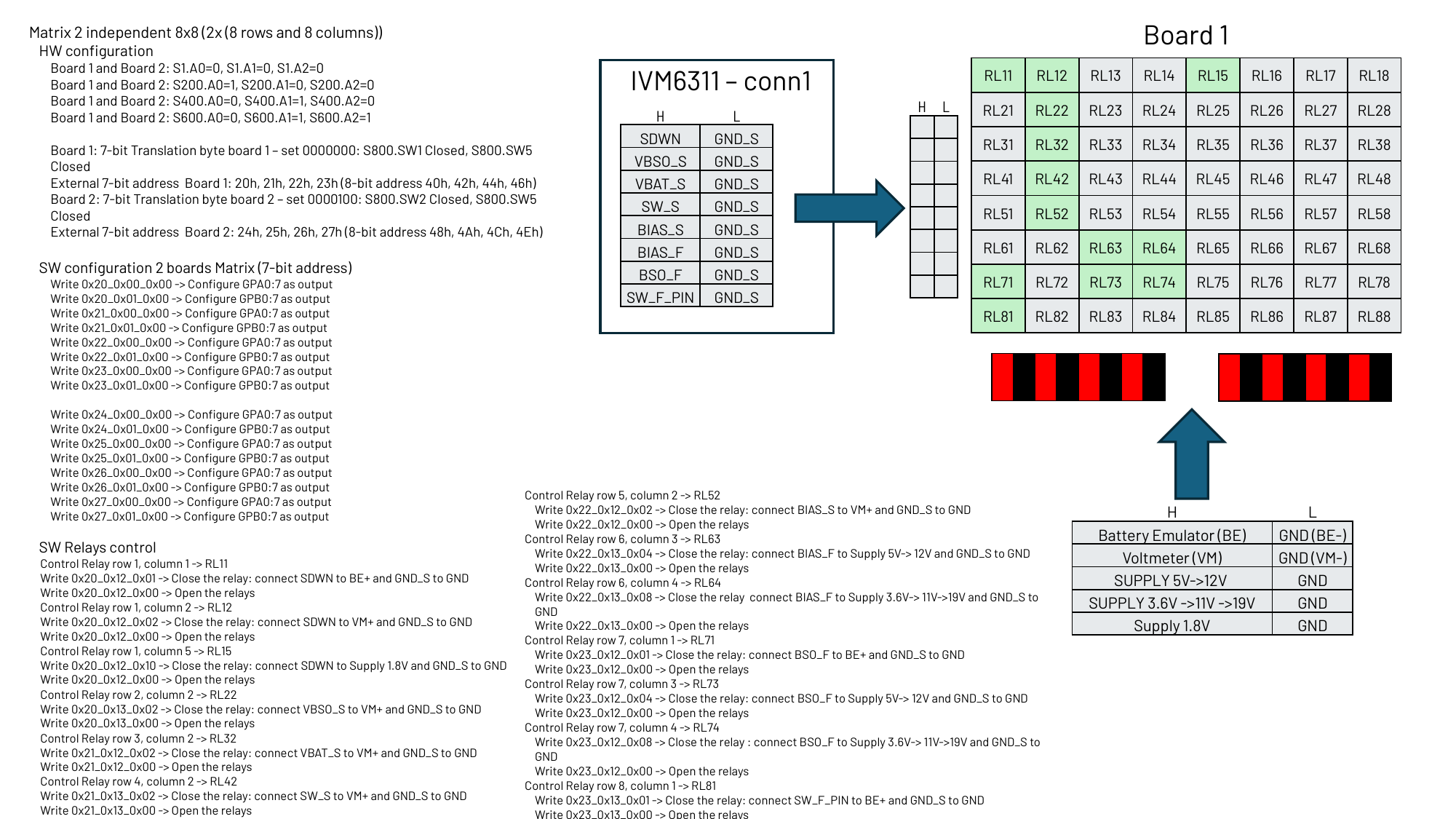

Board 1
Matrix 2 independent 8x8 (2x (8 rows and 8 columns))
HW configuration
Board 1 and Board 2: S1.A0=0, S1.A1=0, S1.A2=0
Board 1 and Board 2: S200.A0=1, S200.A1=0, S200.A2=0
Board 1 and Board 2: S400.A0=0, S400.A1=1, S400.A2=0
Board 1 and Board 2: S600.A0=0, S600.A1=1, S600.A2=1

Board 1: 7-bit Translation byte board 1 – set 0000000: S800.SW1 Closed, S800.SW5 Closed
External 7-bit address  Board 1: 20h, 21h, 22h, 23h (8-bit address 40h, 42h, 44h, 46h)
Board 2: 7-bit Translation byte board 2 – set 0000100: S800.SW2 Closed, S800.SW5 Closed
External 7-bit address  Board 2: 24h, 25h, 26h, 27h (8-bit address 48h, 4Ah, 4Ch, 4Eh)

SW configuration 2 boards Matrix (7-bit address)
Write 0x20_0x00_0x00 -> Configure GPA0:7 as output
Write 0x20_0x01_0x00 -> Configure GPB0:7 as output
Write 0x21_0x00_0x00 -> Configure GPA0:7 as output
Write 0x21_0x01_0x00 -> Configure GPB0:7 as output
Write 0x22_0x00_0x00 -> Configure GPA0:7 as output
Write 0x22_0x01_0x00 -> Configure GPB0:7 as output
Write 0x23_0x00_0x00 -> Configure GPA0:7 as output
Write 0x23_0x01_0x00 -> Configure GPB0:7 as output

Write 0x24_0x00_0x00 -> Configure GPA0:7 as output
Write 0x24_0x01_0x00 -> Configure GPB0:7 as output
Write 0x25_0x00_0x00 -> Configure GPA0:7 as output
Write 0x25_0x01_0x00 -> Configure GPB0:7 as output
Write 0x26_0x00_0x00 -> Configure GPA0:7 as output
Write 0x26_0x01_0x00 -> Configure GPB0:7 as output
Write 0x27_0x00_0x00 -> Configure GPA0:7 as output
Write 0x27_0x01_0x00 -> Configure GPB0:7 as output

SW Relays control
Control Relay row 1, column 1 -> RL11
Write 0x20_0x12_0x01 -> Close the relay: connect SDWN to BE+ and GND_S to GND
Write 0x20_0x12_0x00 -> Open the relays
Control Relay row 1, column 2 -> RL12
Write 0x20_0x12_0x02 -> Close the relay: connect SDWN to VM+ and GND_S to GND
Write 0x20_0x12_0x00 -> Open the relays
Control Relay row 1, column 5 -> RL15
Write 0x20_0x12_0x10 -> Close the relay: connect SDWN to Supply 1.8V and GND_S to GND
Write 0x20_0x12_0x00 -> Open the relays
Control Relay row 2, column 2 -> RL22
Write 0x20_0x13_0x02 -> Close the relay: connect VBSO_S to VM+ and GND_S to GND
Write 0x20_0x13_0x00 -> Open the relays
Control Relay row 3, column 2 -> RL32
Write 0x21_0x12_0x02 -> Close the relay: connect VBAT_S to VM+ and GND_S to GND
Write 0x21_0x12_0x00 -> Open the relays
Control Relay row 4, column 2 -> RL42
Write 0x21_0x13_0x02 -> Close the relay: connect SW_S to VM+ and GND_S to GND
Write 0x21_0x13_0x00 -> Open the relays
| RL11 | RL12 | RL13 | RL14 | RL15 | RL16 | RL17 | RL18 |
| --- | --- | --- | --- | --- | --- | --- | --- |
| RL21 | RL22 | RL23 | RL24 | RL25 | RL26 | RL27 | RL28 |
| RL31 | RL32 | RL33 | RL34 | RL35 | RL36 | RL37 | RL38 |
| RL41 | RL42 | RL43 | RL44 | RL45 | RL46 | RL47 | RL48 |
| RL51 | RL52 | RL53 | RL54 | RL55 | RL56 | RL57 | RL58 |
| RL61 | RL62 | RL63 | RL64 | RL65 | RL66 | RL67 | RL68 |
| RL71 | RL72 | RL73 | RL74 | RL75 | RL76 | RL77 | RL78 |
| RL81 | RL82 | RL83 | RL84 | RL85 | RL86 | RL87 | RL88 |
IVM6311 – conn1

| H | L |
| --- | --- |
|  |  |
|  |  |
|  |  |
|  |  |
|  |  |
|  |  |
|  |  |
|  |  |
| H | L |
| --- | --- |
| SDWN | GND\_S |
| VBSO\_S | GND\_S |
| VBAT\_S | GND\_S |
| SW\_S | GND\_S |
| BIAS\_S | GND\_S |
| BIAS\_F | GND\_S |
| BSO\_F | GND\_S |
| SW\_F\_PIN | GND\_S |

|  |  |  |  |  |  |  |  |
| --- | --- | --- | --- | --- | --- | --- | --- |
|  |  |  |  |  |  |  |  |
| --- | --- | --- | --- | --- | --- | --- | --- |

Control Relay row 5, column 2 -> RL52
Write 0x22_0x12_0x02 -> Close the relay: connect BIAS_S to VM+ and GND_S to GND
Write 0x22_0x12_0x00 -> Open the relays
Control Relay row 6, column 3 -> RL63
Write 0x22_0x13_0x04 -> Close the relay: connect BIAS_F to Supply 5V-> 12V and GND_S to GND
Write 0x22_0x13_0x00 -> Open the relays
Control Relay row 6, column 4 -> RL64
Write 0x22_0x13_0x08 -> Close the relay  connect BIAS_F to Supply 3.6V-> 11V->19V and GND_S to GND
Write 0x22_0x13_0x00 -> Open the relays
Control Relay row 7, column 1 -> RL71
Write 0x23_0x12_0x01 -> Close the relay: connect BSO_F to BE+ and GND_S to GND
Write 0x23_0x12_0x00 -> Open the relays
Control Relay row 7, column 3 -> RL73
Write 0x23_0x12_0x04 -> Close the relay: connect BSO_F to Supply 5V-> 12V and GND_S to GND
Write 0x23_0x12_0x00 -> Open the relays
Control Relay row 7, column 4 -> RL74
Write 0x23_0x12_0x08 -> Close the relay : connect BSO_F to Supply 3.6V-> 11V->19V and GND_S to GND
Write 0x23_0x12_0x00 -> Open the relays
Control Relay row 8, column 1 -> RL81
Write 0x23_0x13_0x01 -> Close the relay: connect SW_F_PIN to BE+ and GND_S to GND
Write 0x23_0x13_0x00 -> Open the relays
| H | L |
| --- | --- |
| Battery Emulator (BE) | GND (BE-) |
| Voltmeter (VM) | GND (VM-) |
| SUPPLY 5V->12V | GND |
| SUPPLY 3.6V ->11V ->19V | GND |
| Supply 1.8V | GND |